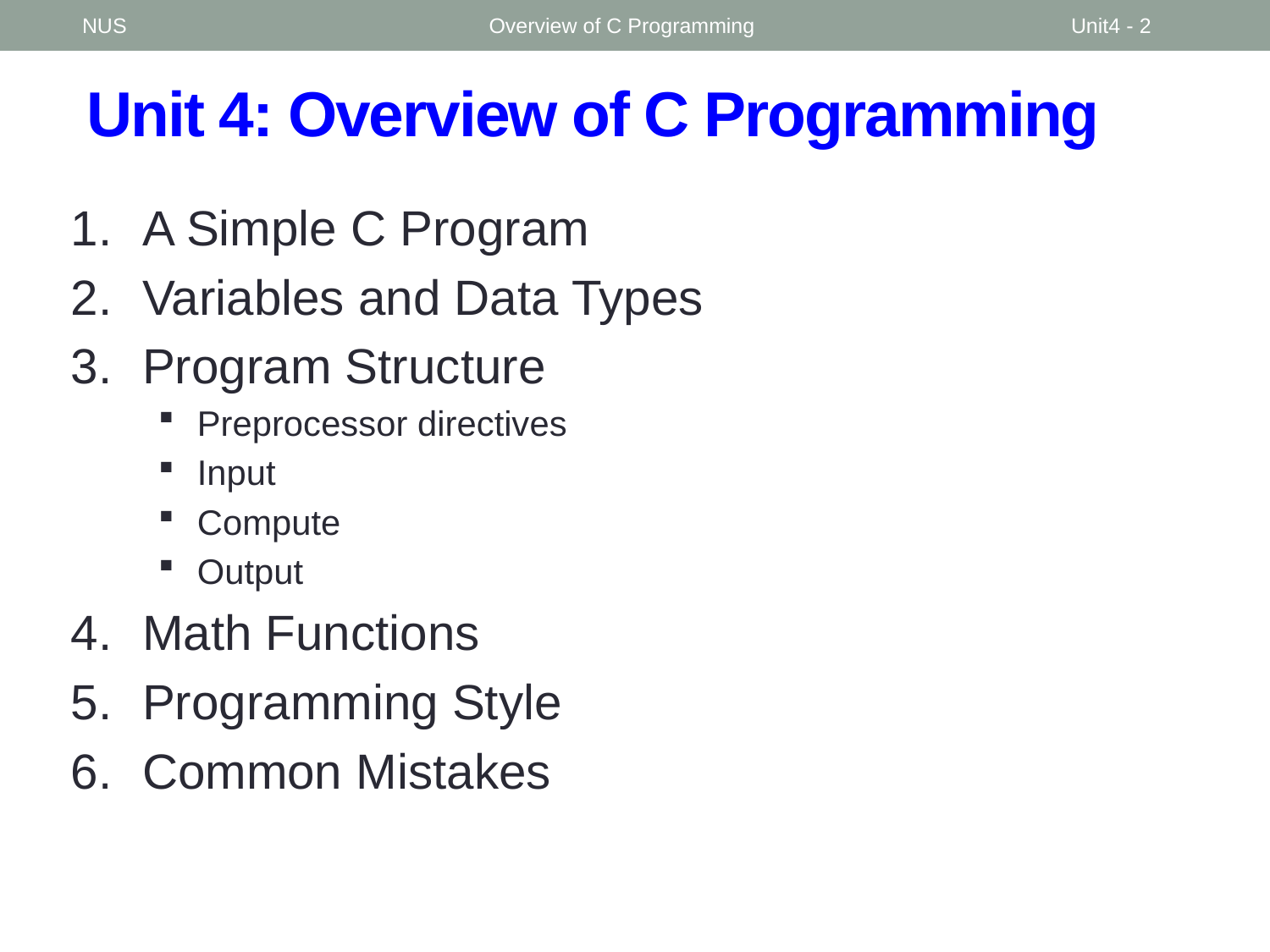

NUS
Overview of C Programming
Unit4 - 2
# Unit 4: Overview of C Programming
A Simple C Program
Variables and Data Types
Program Structure
Preprocessor directives
Input
Compute
Output
Math Functions
Programming Style
Common Mistakes